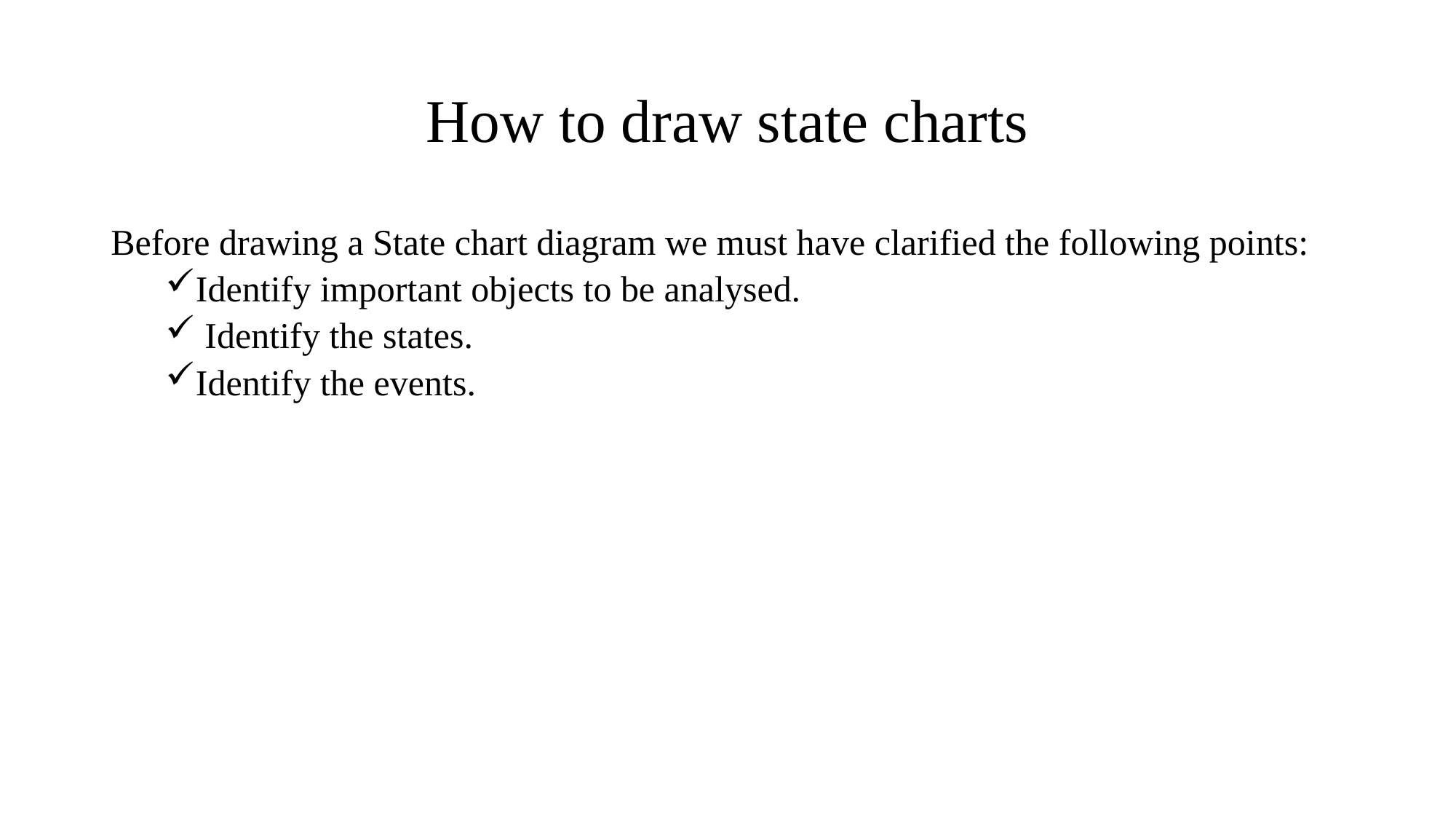

# How to draw state charts
Before drawing a State chart diagram we must have clarified the following points:
Identify important objects to be analysed.
 Identify the states.
Identify the events.